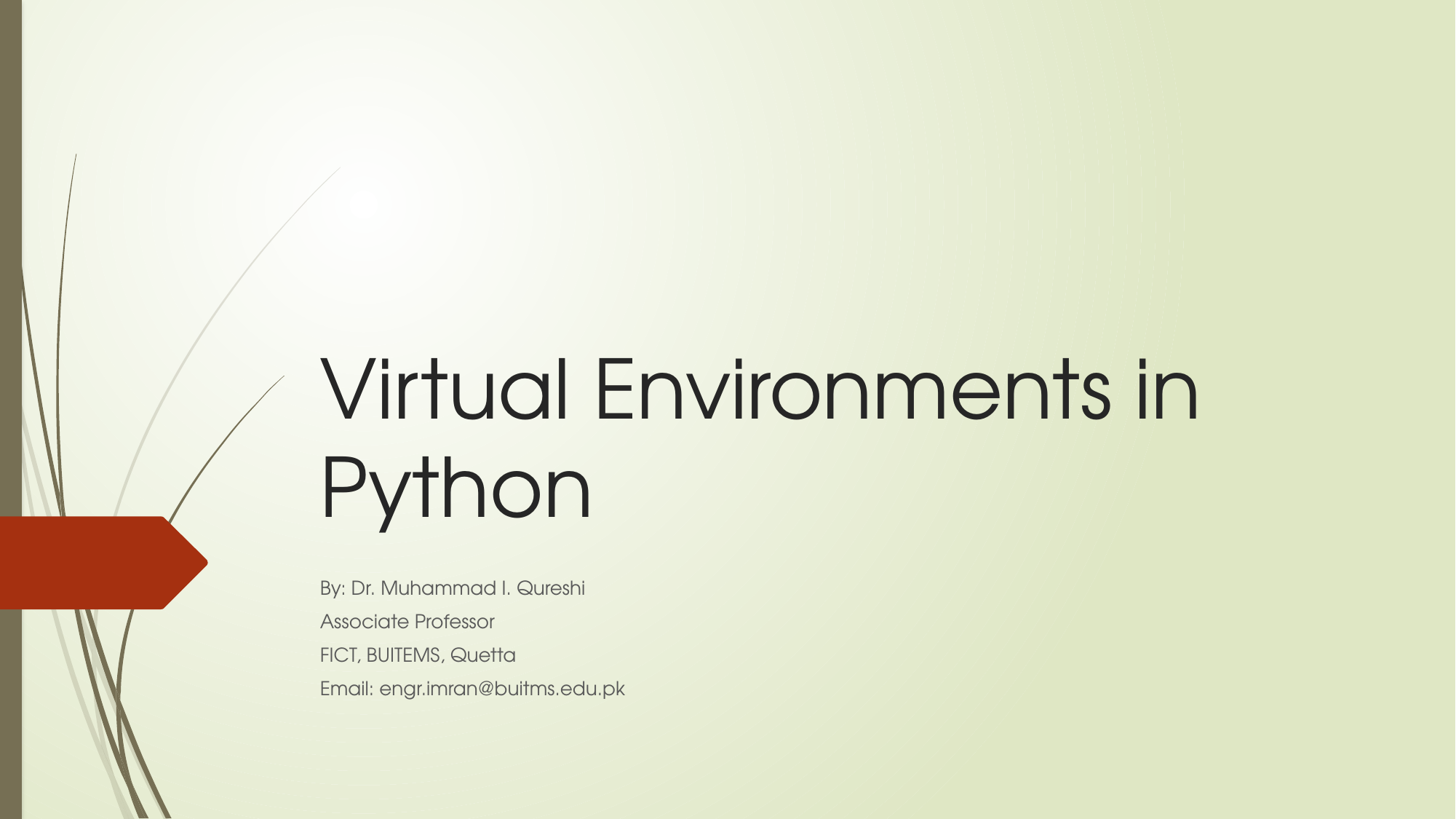

# Virtual Environments in Python
By: Dr. Muhammad I. Qureshi
Associate Professor
FICT, BUITEMS, Quetta
Email: engr.imran@buitms.edu.pk